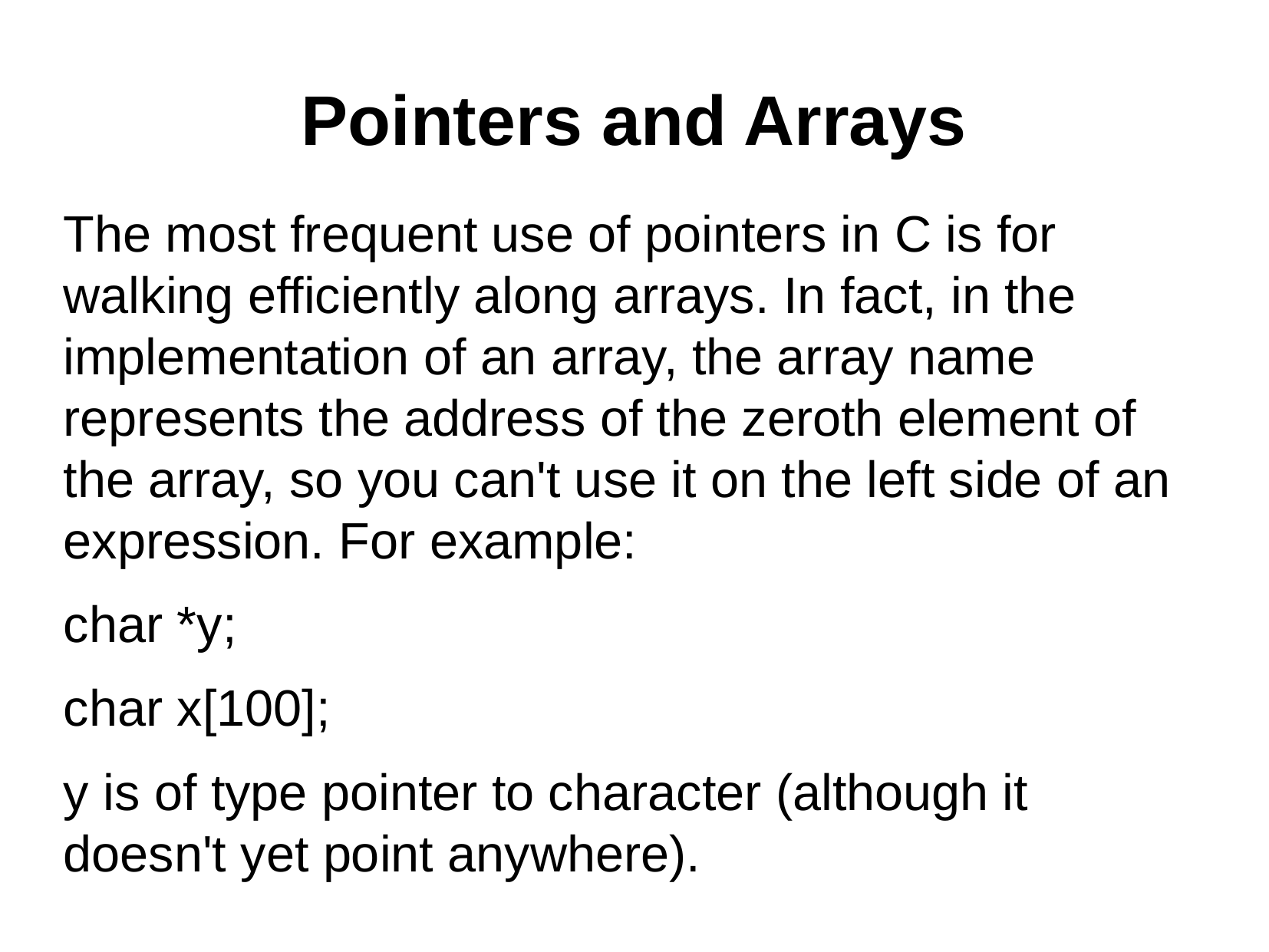

# Pointers and Arrays
The most frequent use of pointers in C is for walking efficiently along arrays. In fact, in the implementation of an array, the array name represents the address of the zeroth element of the array, so you can't use it on the left side of an expression. For example:
char *y;
char x[100];
y is of type pointer to character (although it doesn't yet point anywhere).